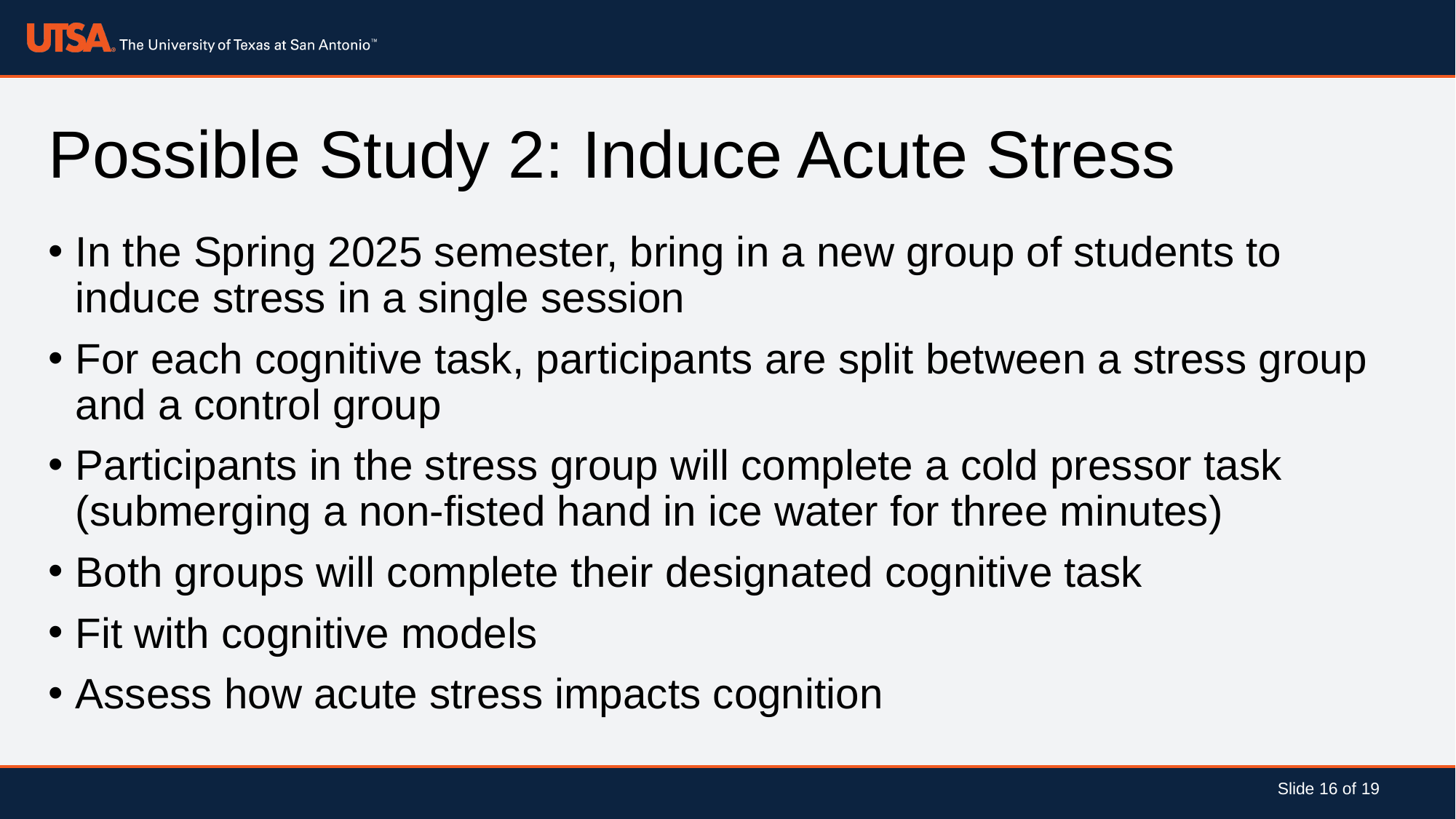

# Possible Study 2: Induce Acute Stress
In the Spring 2025 semester, bring in a new group of students to induce stress in a single session
For each cognitive task, participants are split between a stress group and a control group
Participants in the stress group will complete a cold pressor task (submerging a non-fisted hand in ice water for three minutes)
Both groups will complete their designated cognitive task
Fit with cognitive models
Assess how acute stress impacts cognition

Slide 16 of 19